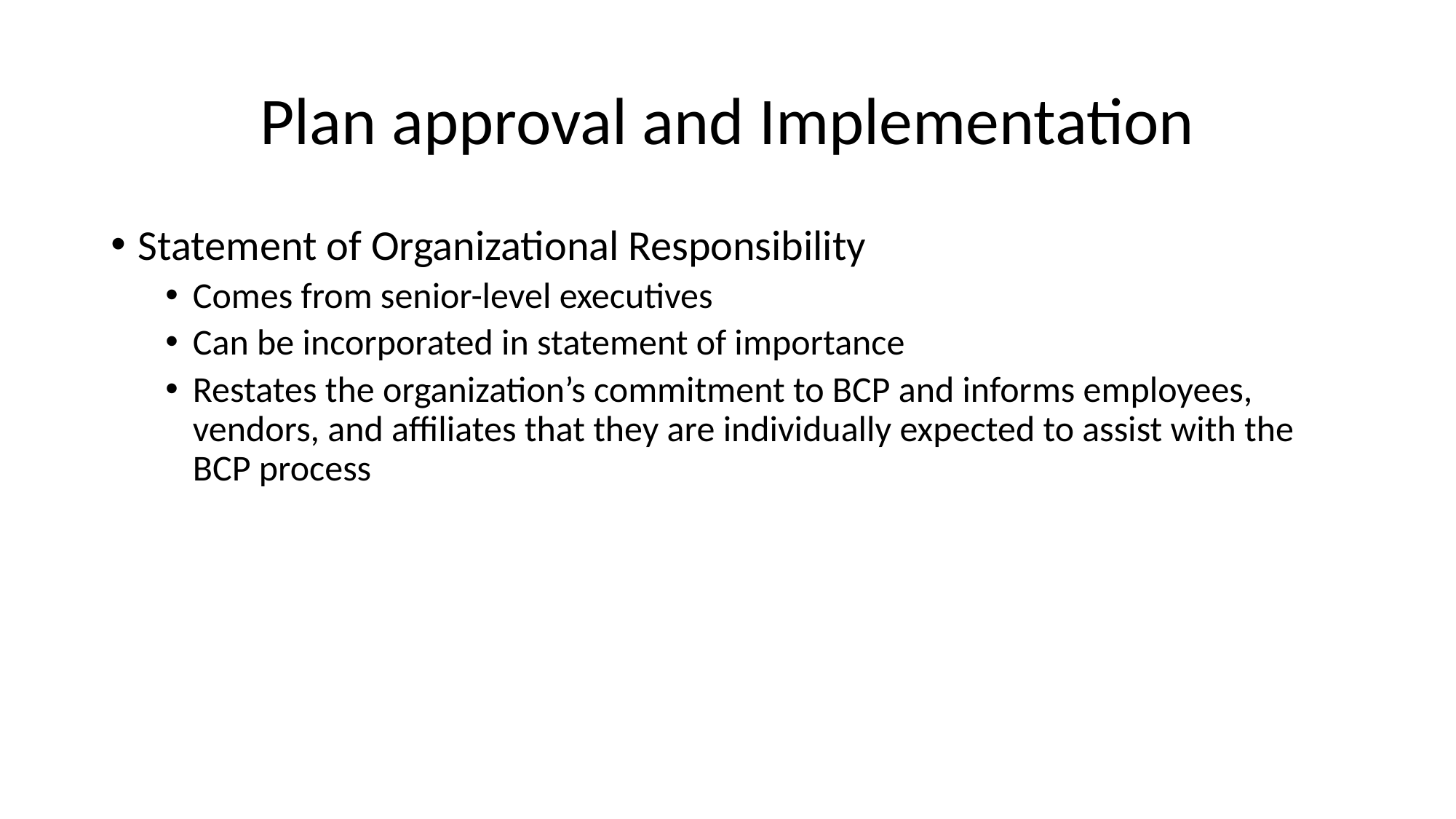

# Plan approval and Implementation
Statement of Organizational Responsibility
Comes from senior-level executives
Can be incorporated in statement of importance
Restates the organization’s commitment to BCP and informs employees, vendors, and affiliates that they are individually expected to assist with the BCP process